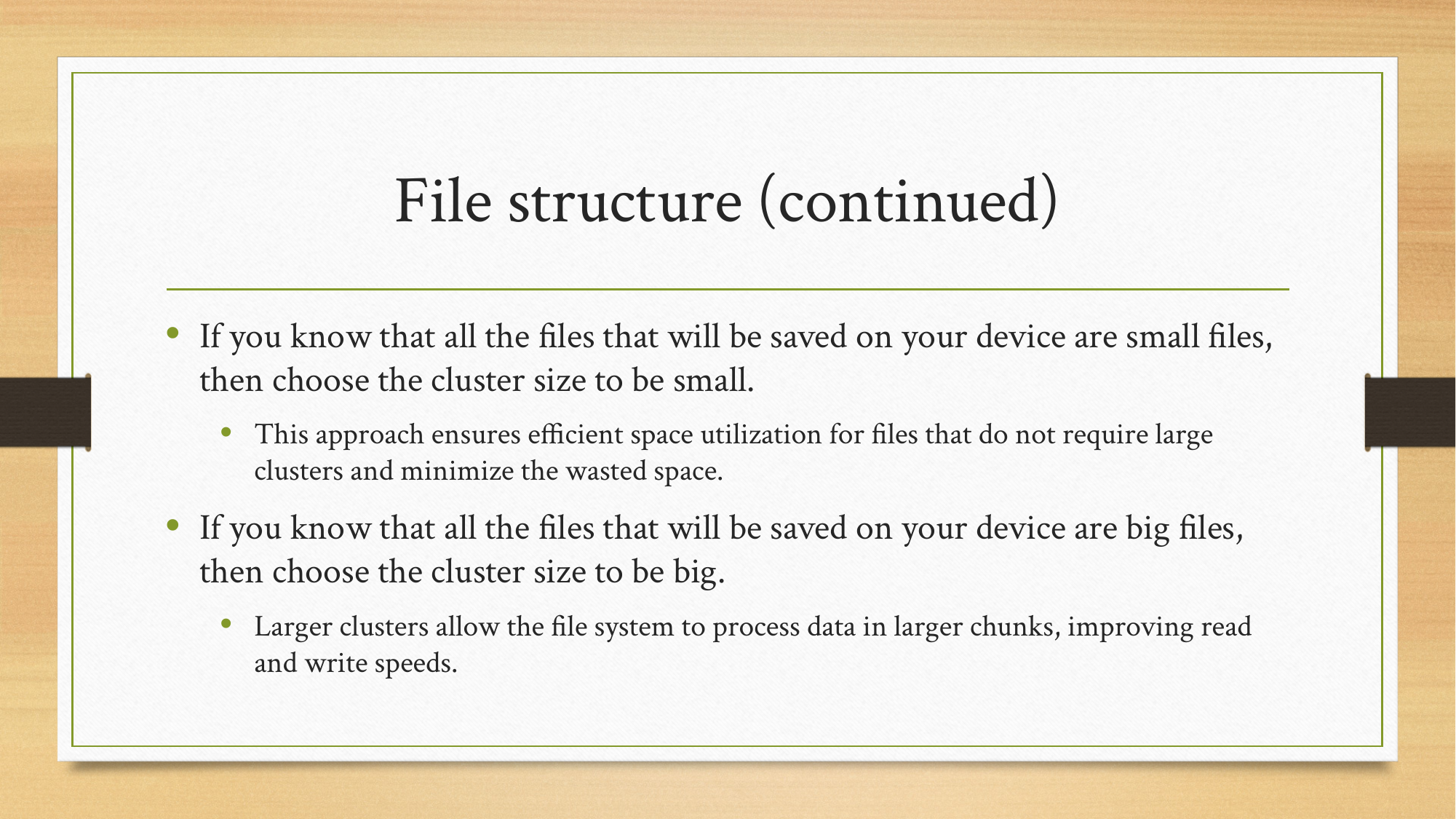

# File structure (continued)
If you know that all the files that will be saved on your device are small files, then choose the cluster size to be small.
This approach ensures efficient space utilization for files that do not require large clusters and minimize the wasted space.
If you know that all the files that will be saved on your device are big files, then choose the cluster size to be big.
Larger clusters allow the file system to process data in larger chunks, improving read and write speeds.